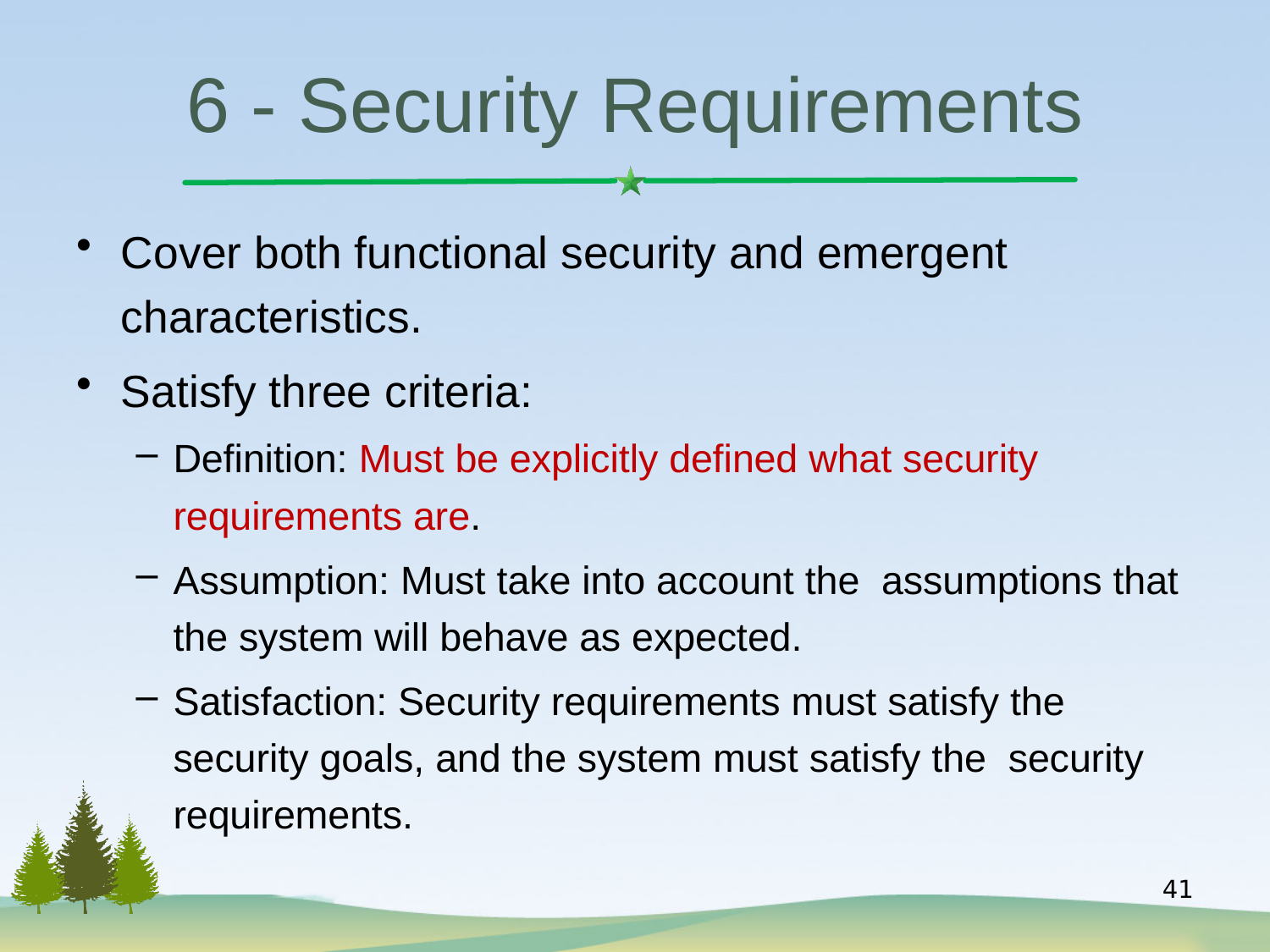

# 6 - Security Requirements
Cover both functional security and emergent  characteristics.
Satisfy three criteria:
Definition: Must be explicitly defined what security  requirements are.
Assumption: Must take into account the  assumptions that the system will behave as expected.
Satisfaction: Security requirements must satisfy the security goals, and the system must satisfy the  security requirements.

41